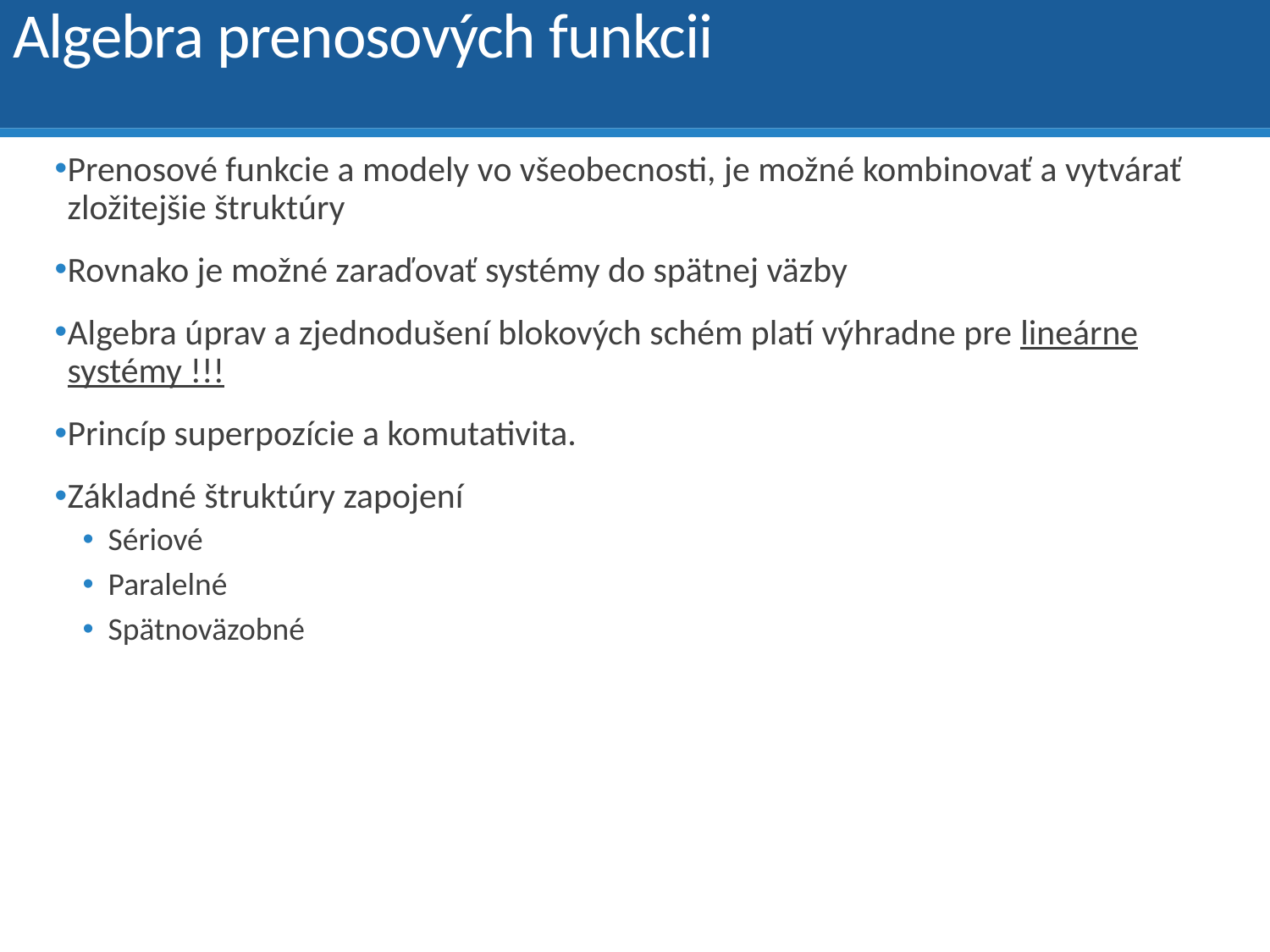

# Algebra prenosových funkcii
Prenosové funkcie a modely vo všeobecnosti, je možné kombinovať a vytvárať zložitejšie štruktúry
Rovnako je možné zaraďovať systémy do spätnej väzby
Algebra úprav a zjednodušení blokových schém platí výhradne pre lineárne systémy !!!
Princíp superpozície a komutativita.
Základné štruktúry zapojení
Sériové
Paralelné
Spätnoväzobné